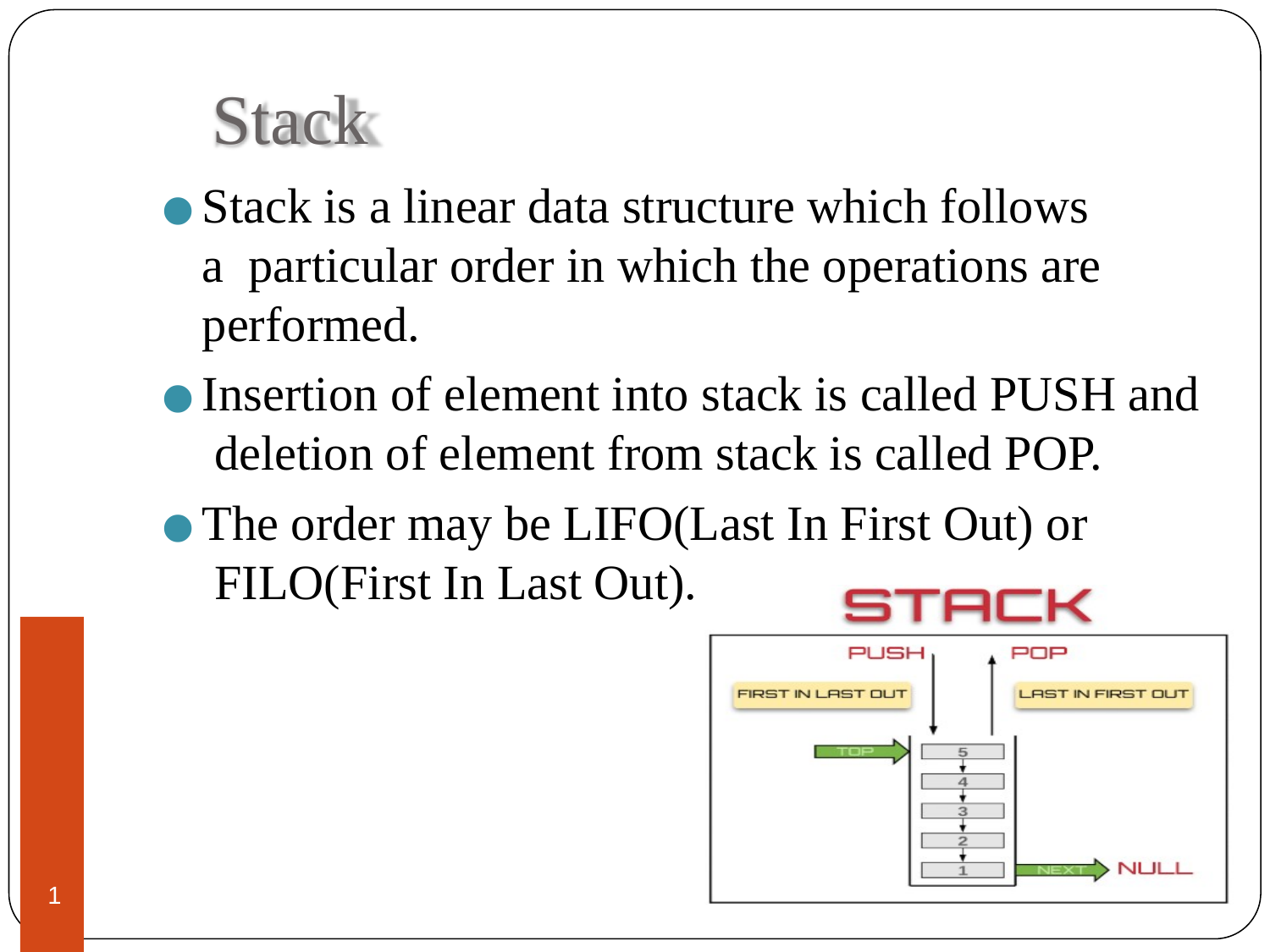

# Stack
Stack is a linear data structure which follows a  particular order in which the operations are  performed.
Insertion of element into stack is called PUSH and  deletion of element from stack is called POP.
The order may be LIFO(Last In First Out) or  FILO(First In Last Out).

1
Prof. K. Ad